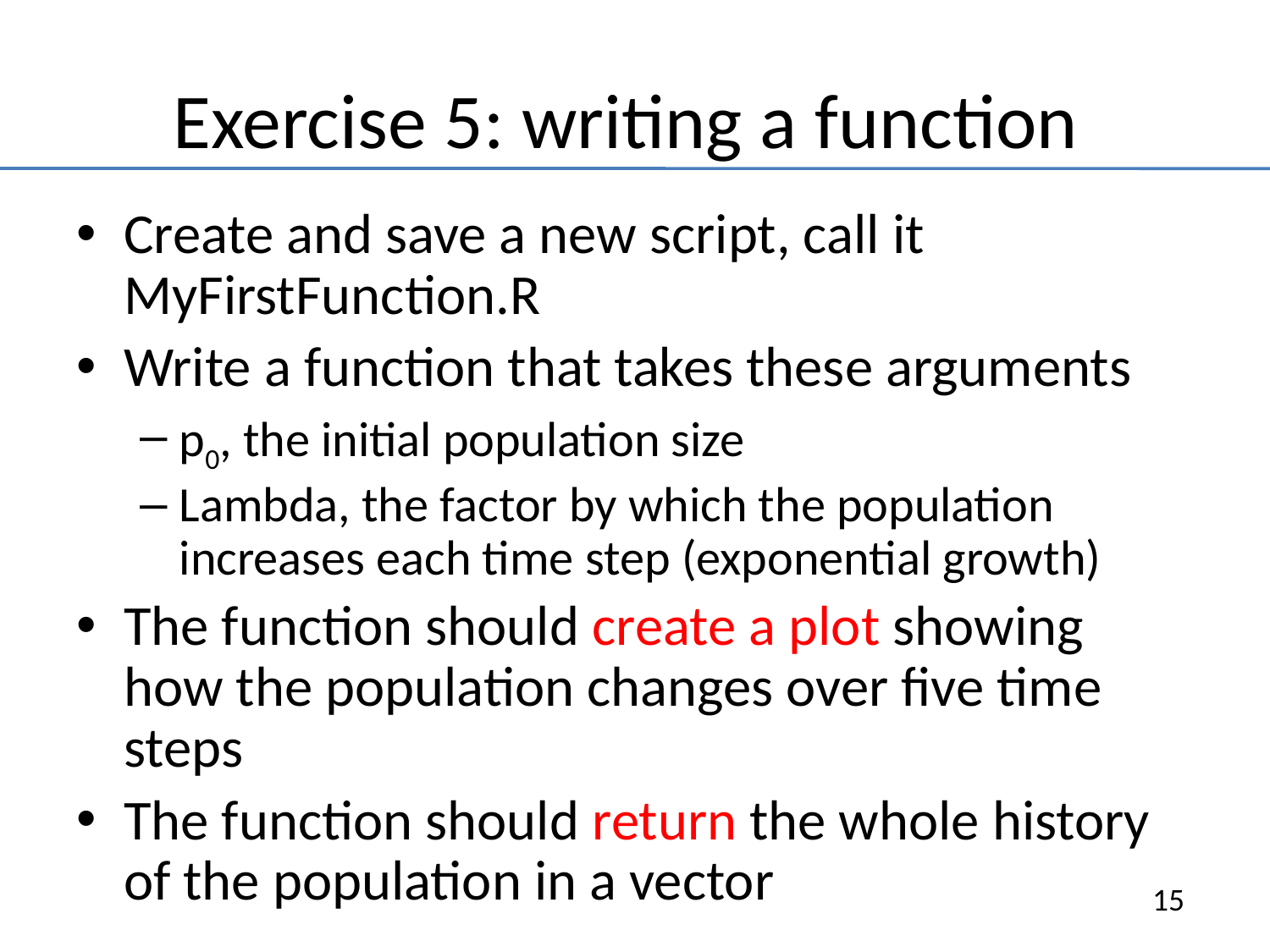

Exercise 5: writing a function
Create and save a new script, call it MyFirstFunction.R
Write a function that takes these arguments
p0, the initial population size
Lambda, the factor by which the population increases each time step (exponential growth)
The function should create a plot showing how the population changes over five time steps
The function should return the whole history of the population in a vector
15